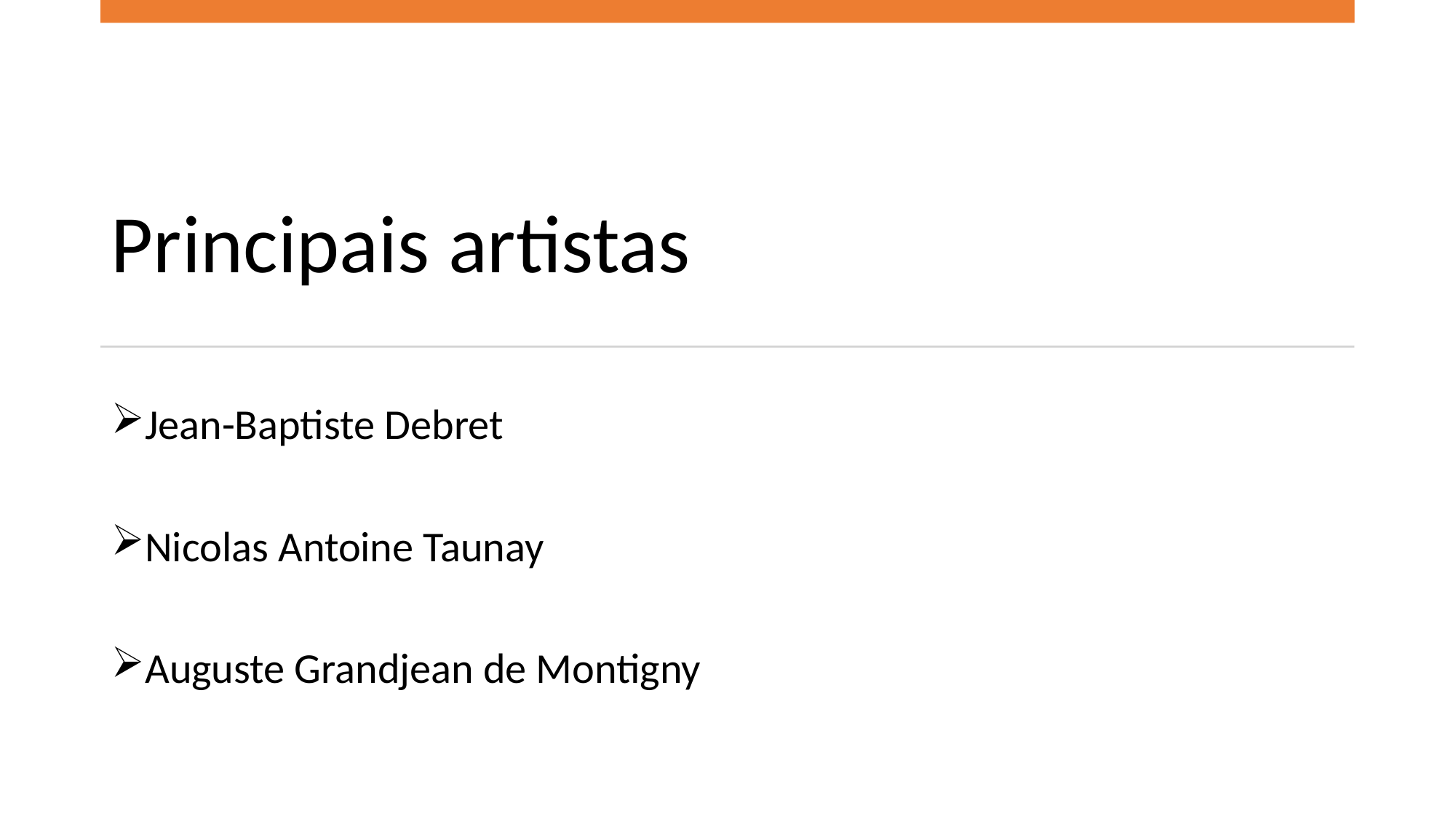

# Principais artistas

Jean-Baptiste Debret

Nicolas Antoine Taunay

Auguste Grandjean de Montigny